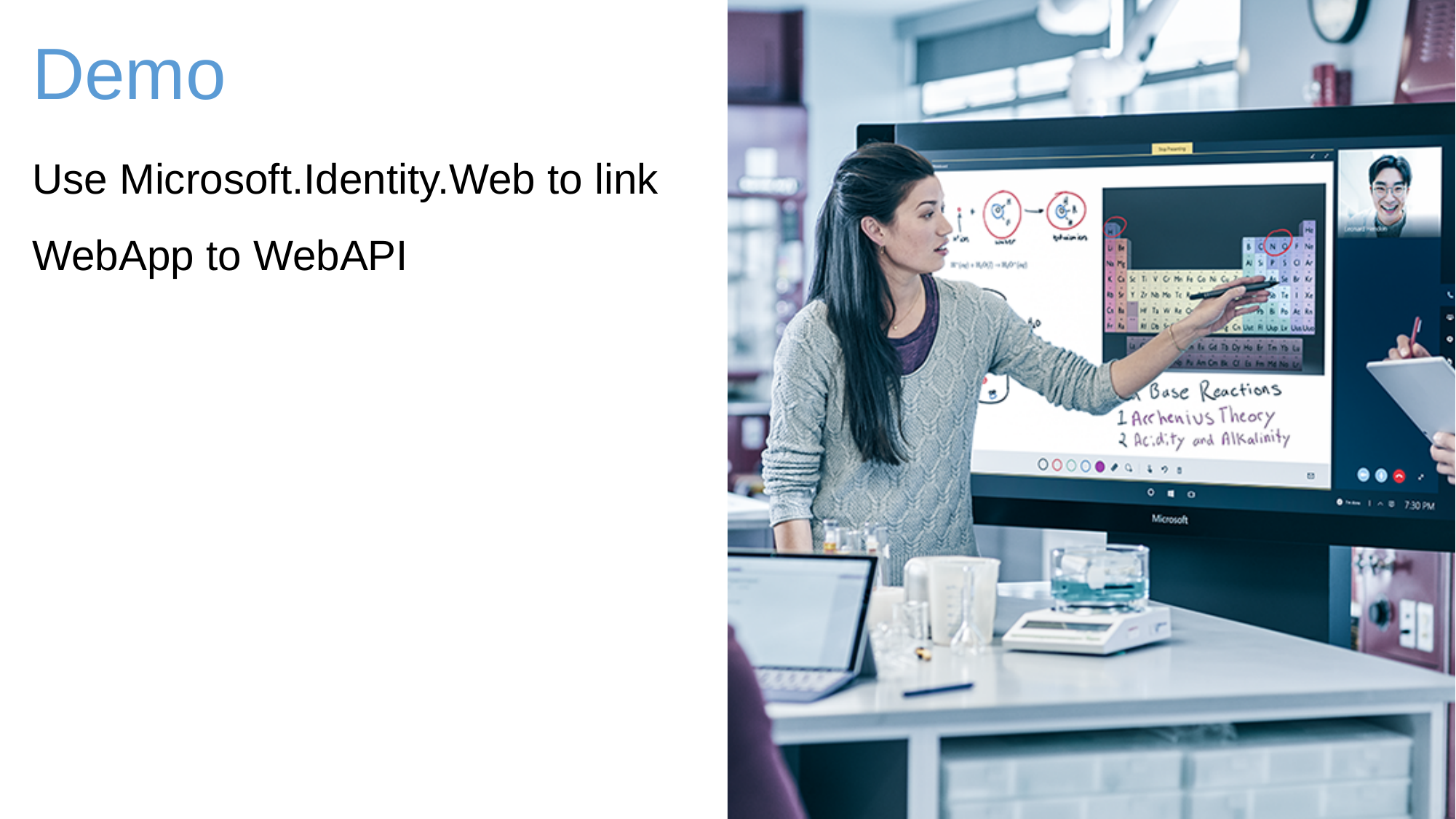

Use Microsoft.Identity.Web to link WebApp to WebAPI